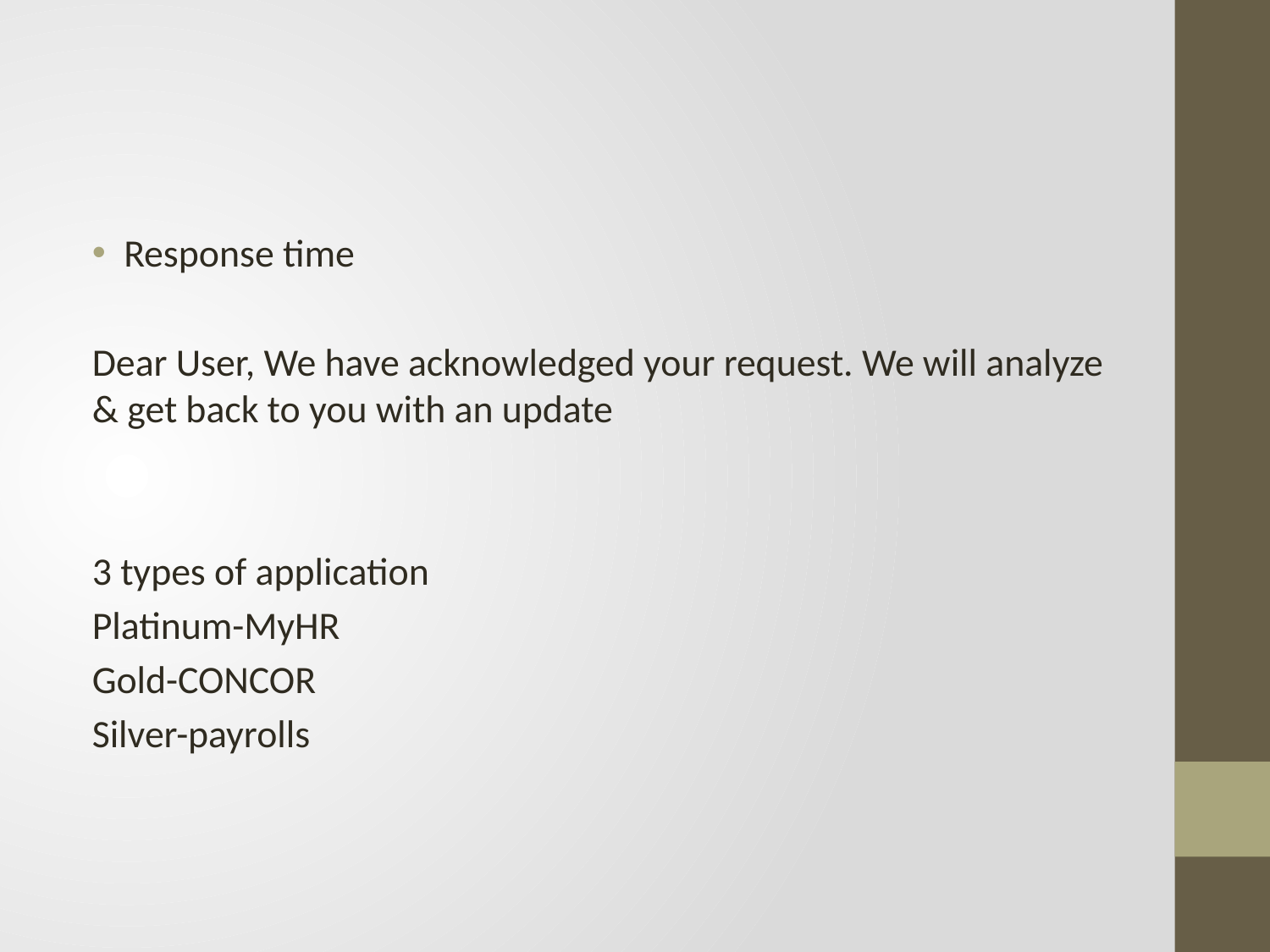

#
Response time

Dear User, We have acknowledged your request. We will analyze & get back to you with an update

3 types of application
Platinum-MyHR
Gold-CONCOR
Silver-payrolls